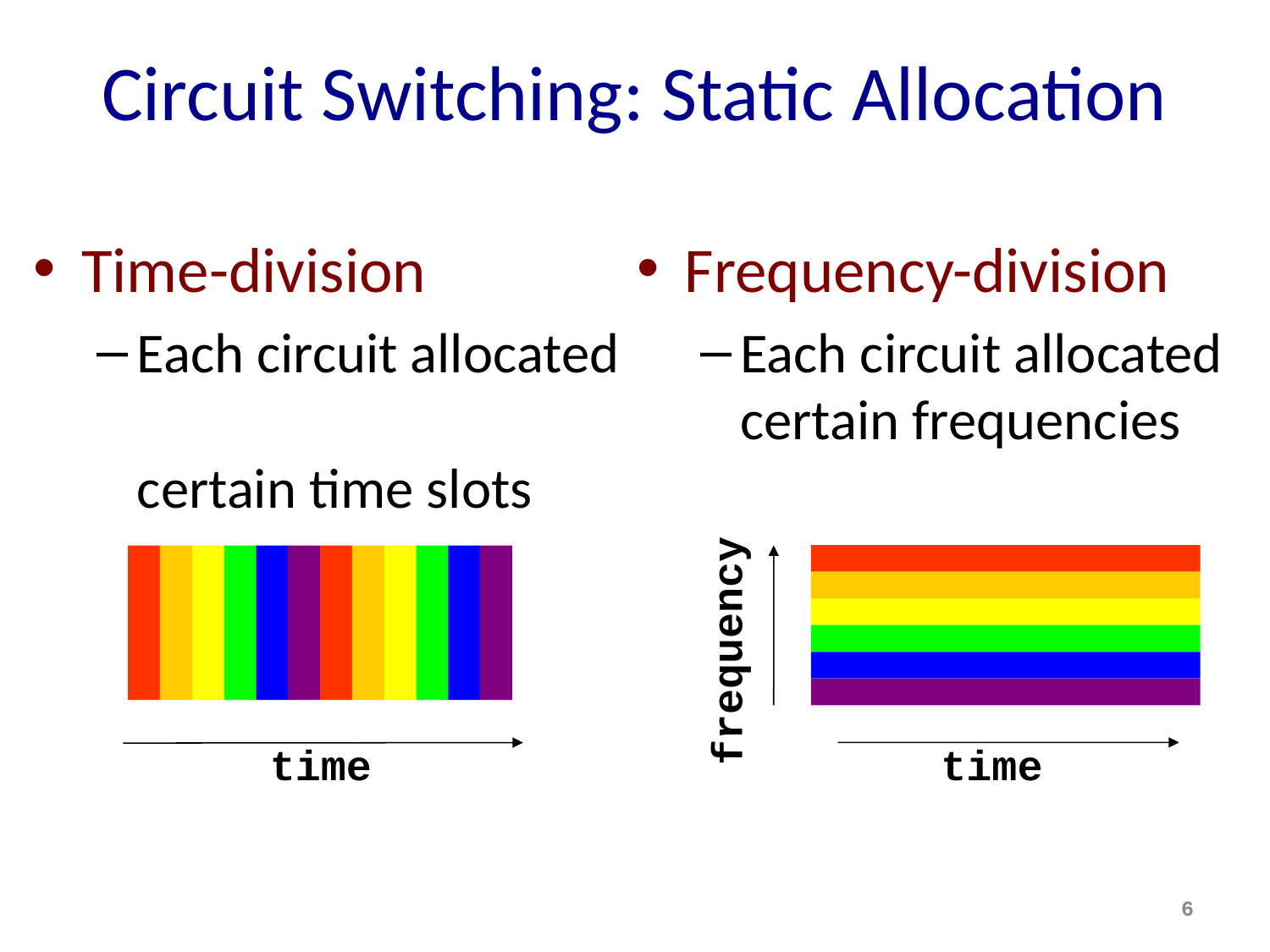

# Circuit Switching: Static Allocation
Time-division
Each circuit allocated
certain time slots
Frequency-division
Each circuit allocated certain frequencies

frequency
time
time

6